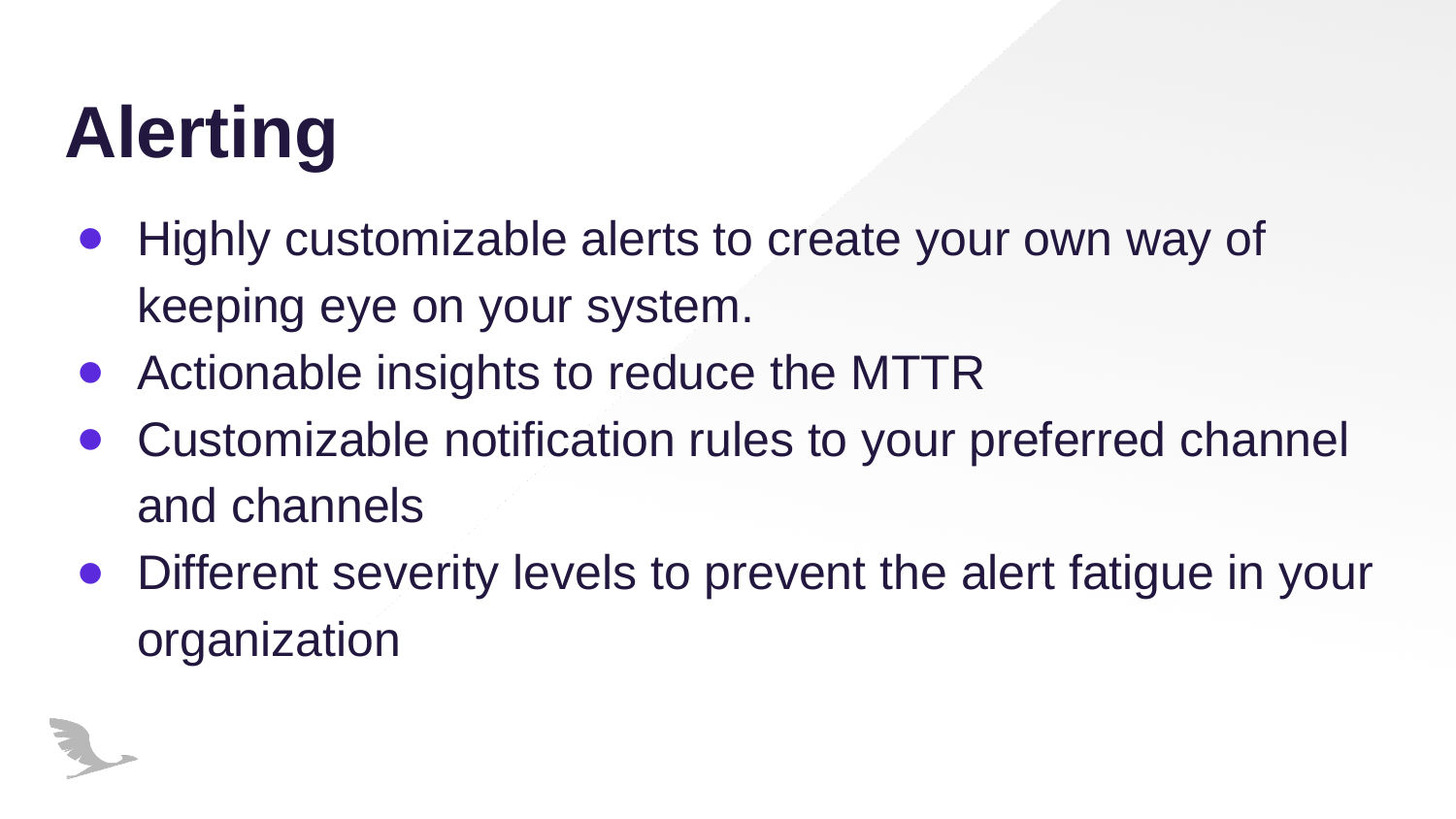

# Alerting
Highly customizable alerts to create your own way of keeping eye on your system.
Actionable insights to reduce the MTTR
Customizable notification rules to your preferred channel and channels
Different severity levels to prevent the alert fatigue in your organization